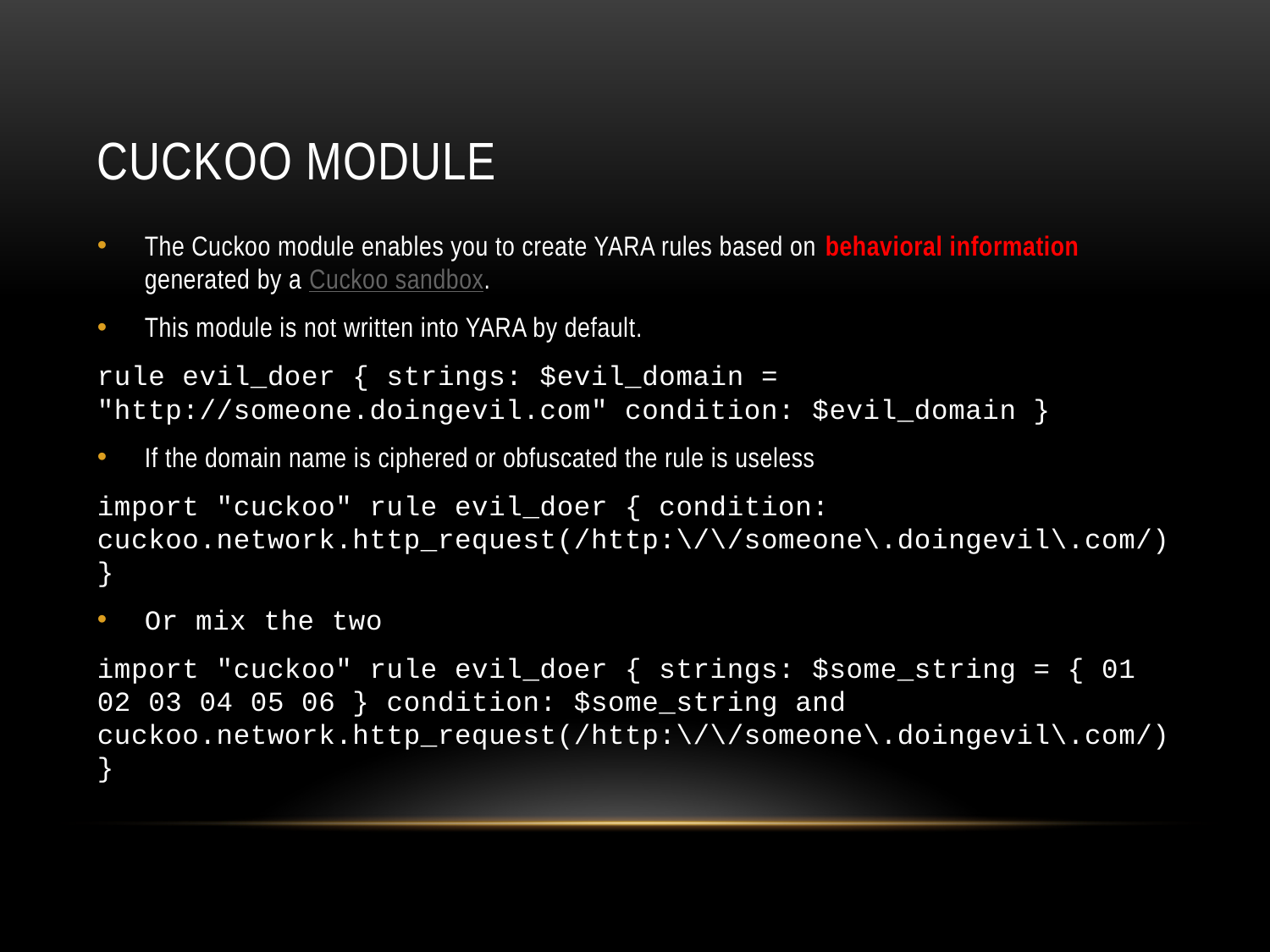

# Cuckoo module
The Cuckoo module enables you to create YARA rules based on behavioral information generated by a Cuckoo sandbox.
This module is not written into YARA by default.
rule evil_doer { strings: $evil_domain = "http://someone.doingevil.com" condition: $evil_domain }
If the domain name is ciphered or obfuscated the rule is useless
import "cuckoo" rule evil_doer { condition: cuckoo.network.http_request(/http:\/\/someone\.doingevil\.com/) }
Or mix the two
import "cuckoo" rule evil_doer { strings: $some_string = { 01 02 03 04 05 06 } condition: $some_string and cuckoo.network.http_request(/http:\/\/someone\.doingevil\.com/) }